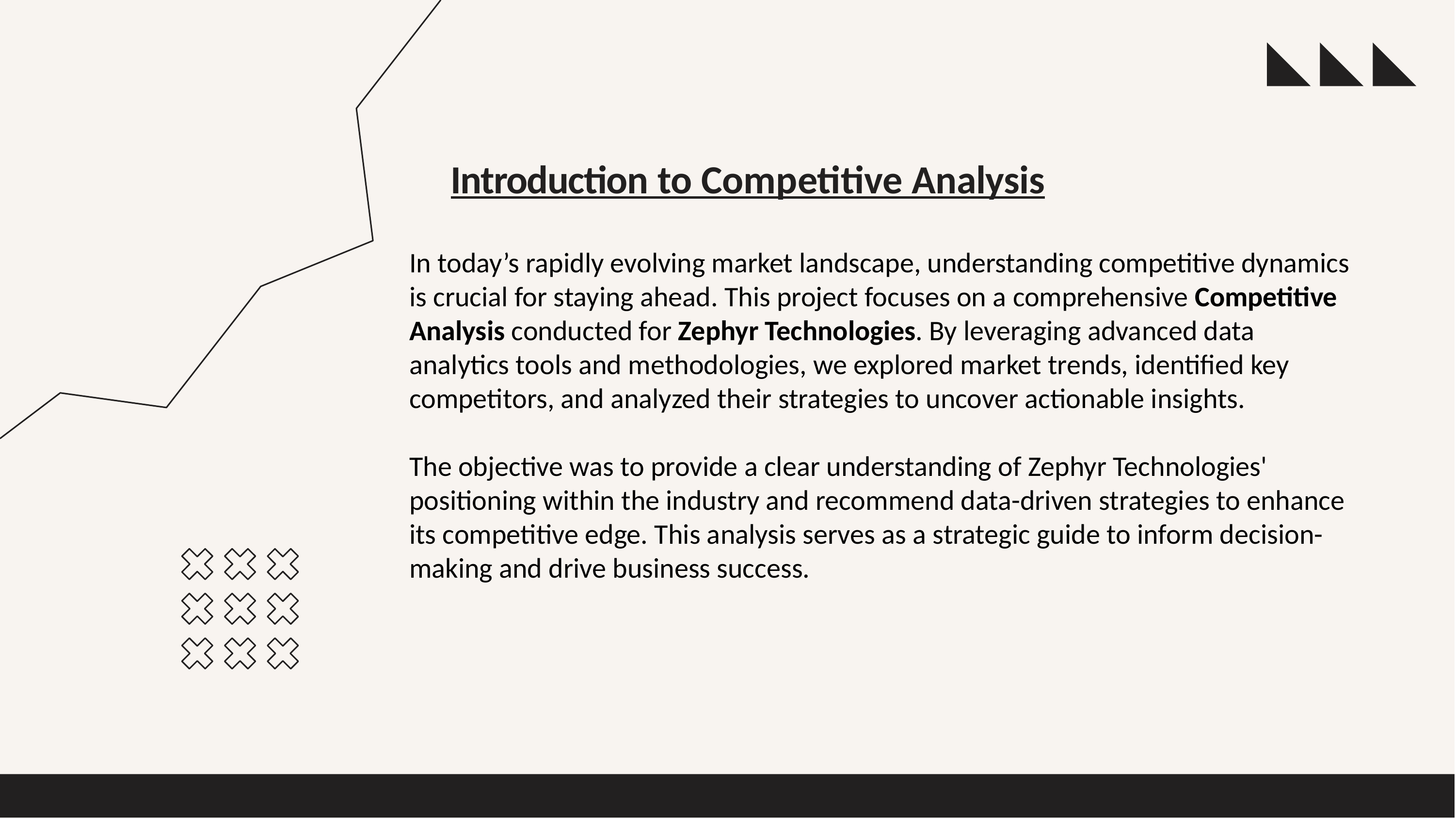

# Introduction to Competitive Analysis
In today’s rapidly evolving market landscape, understanding competitive dynamics is crucial for staying ahead. This project focuses on a comprehensive Competitive Analysis conducted for Zephyr Technologies. By leveraging advanced data analytics tools and methodologies, we explored market trends, identified key competitors, and analyzed their strategies to uncover actionable insights.

The objective was to provide a clear understanding of Zephyr Technologies' positioning within the industry and recommend data-driven strategies to enhance its competitive edge. This analysis serves as a strategic guide to inform decision-making and drive business success.